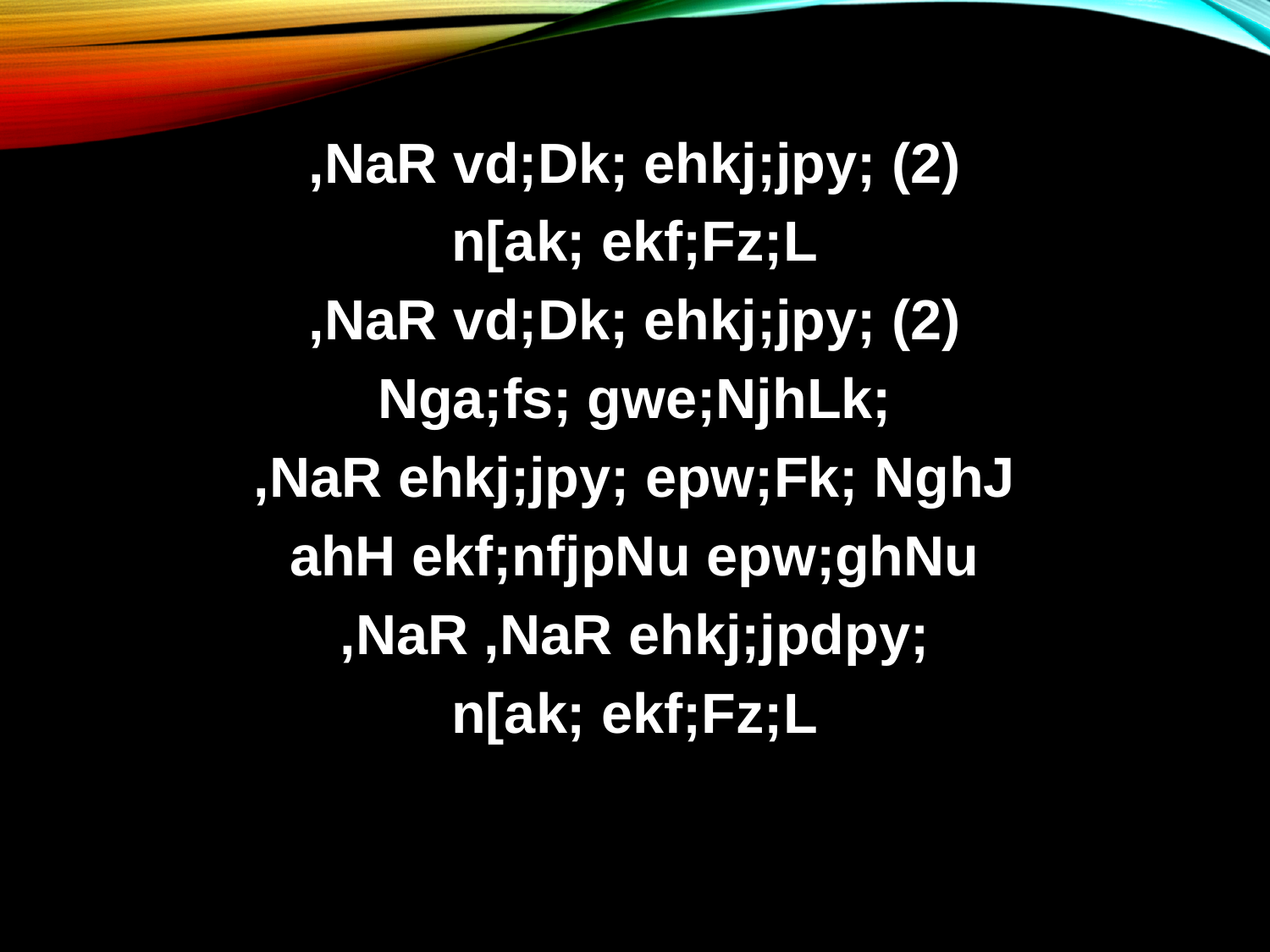

,NaR vd;Dk; ehkj;jpy; (2)
n[ak; ekf;Fz;L
,NaR vd;Dk; ehkj;jpy; (2)
Nga;fs; gwe;NjhLk;
,NaR ehkj;jpy; epw;Fk; NghJ
ahH ekf;nfjpNu epw;ghNu
,NaR ,NaR ehkj;jpdpy;
n[ak; ekf;Fz;L